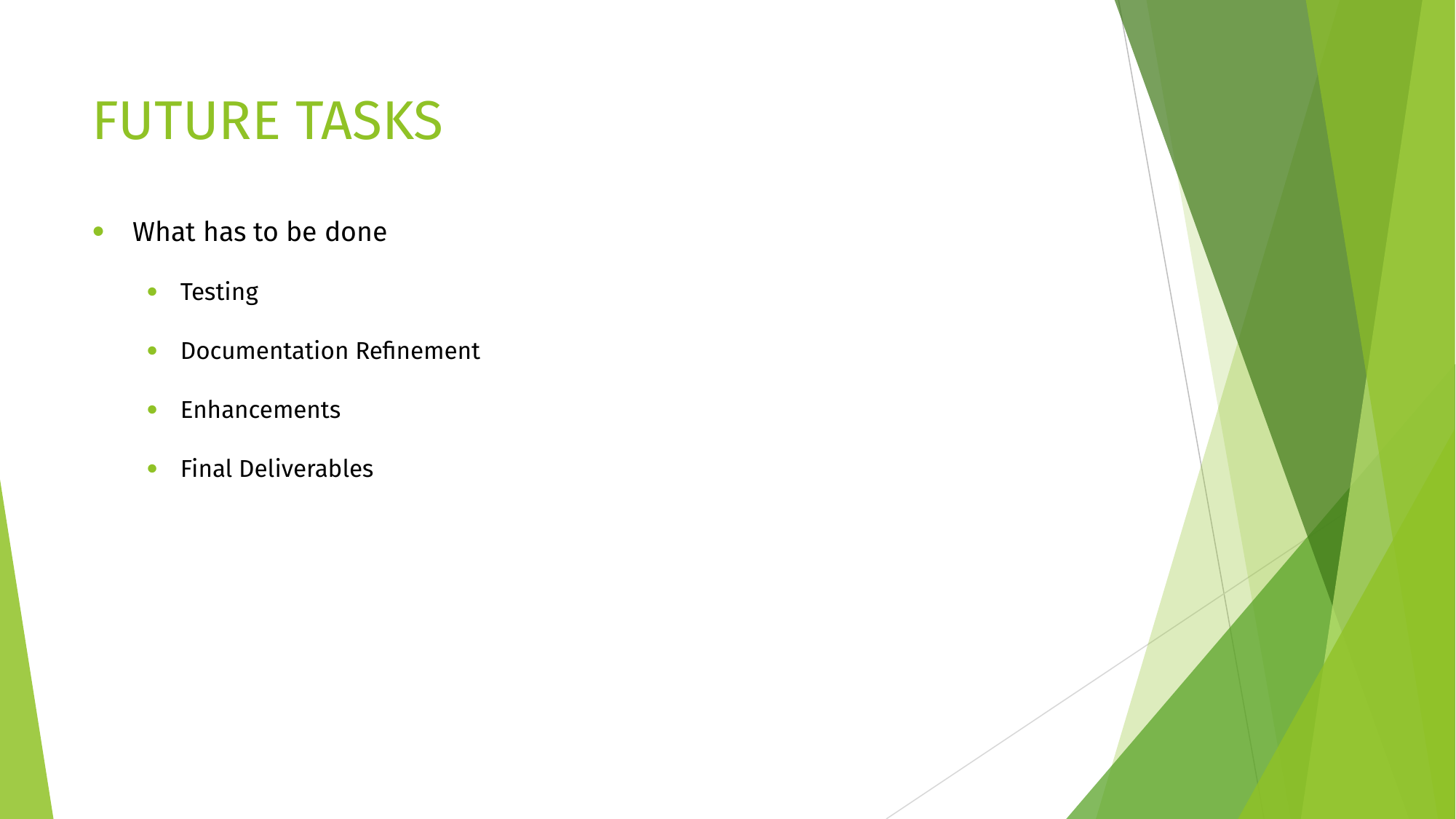

# FUTURE TASKS
What has to be done
Testing
Documentation Refinement
Enhancements
Final Deliverables